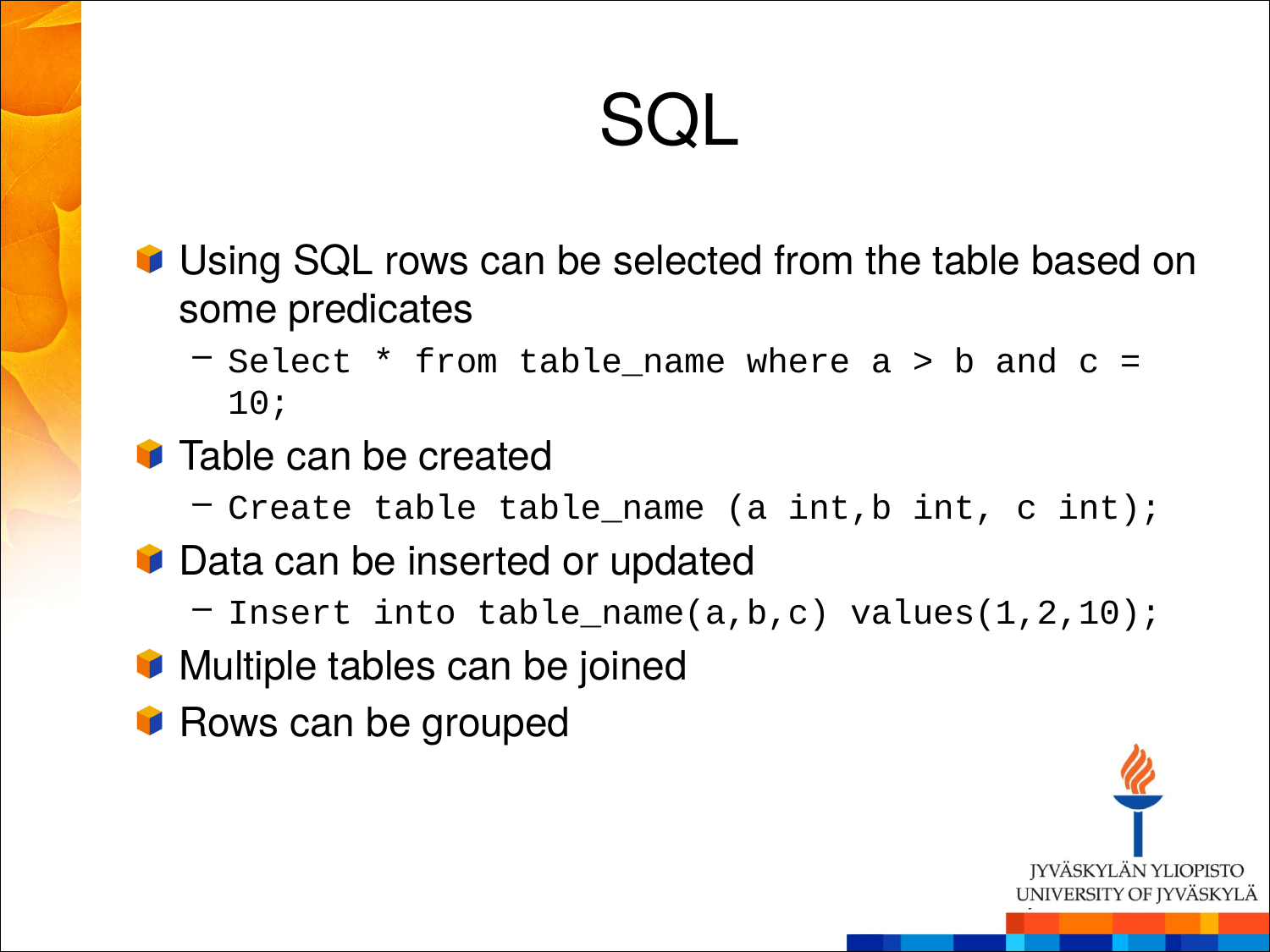

# SQL
Using SQL rows can be selected from the table based on some predicates
Select * from table_name where a > b and c = 10;
Table can be created
Create table table_name (a int,b int, c int);
Data can be inserted or updated
Insert into table_name(a,b,c) values(1,2,10);
Multiple tables can be joined
Rows can be grouped